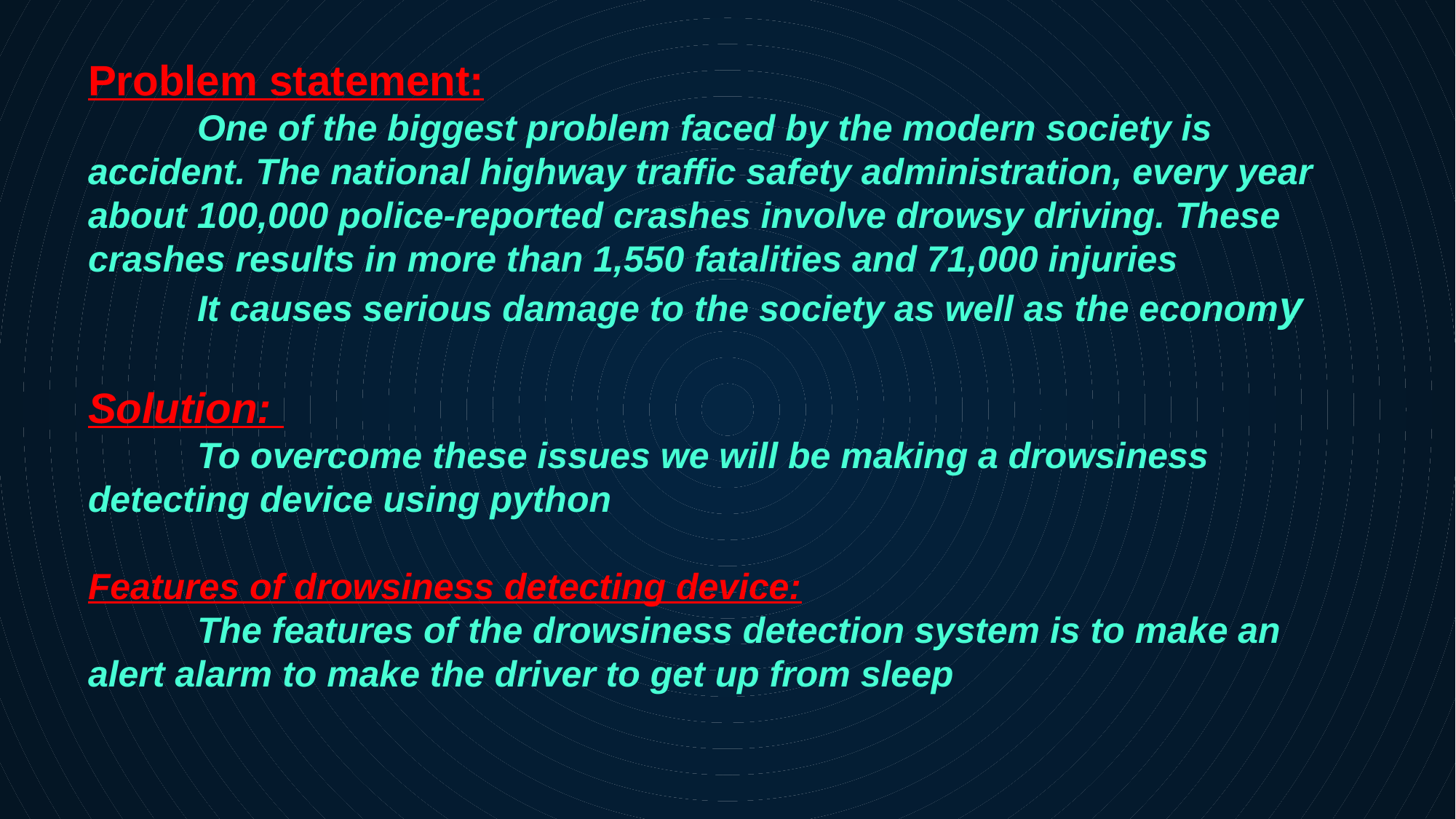

# Problem statement: One of the biggest problem faced by the modern society is accident. The national highway traffic safety administration, every year about 100,000 police-reported crashes involve drowsy driving. These crashes results in more than 1,550 fatalities and 71,000 injuries It causes serious damage to the society as well as the economy Solution: To overcome these issues we will be making a drowsiness detecting device using python Features of drowsiness detecting device: The features of the drowsiness detection system is to make an alert alarm to make the driver to get up from sleep